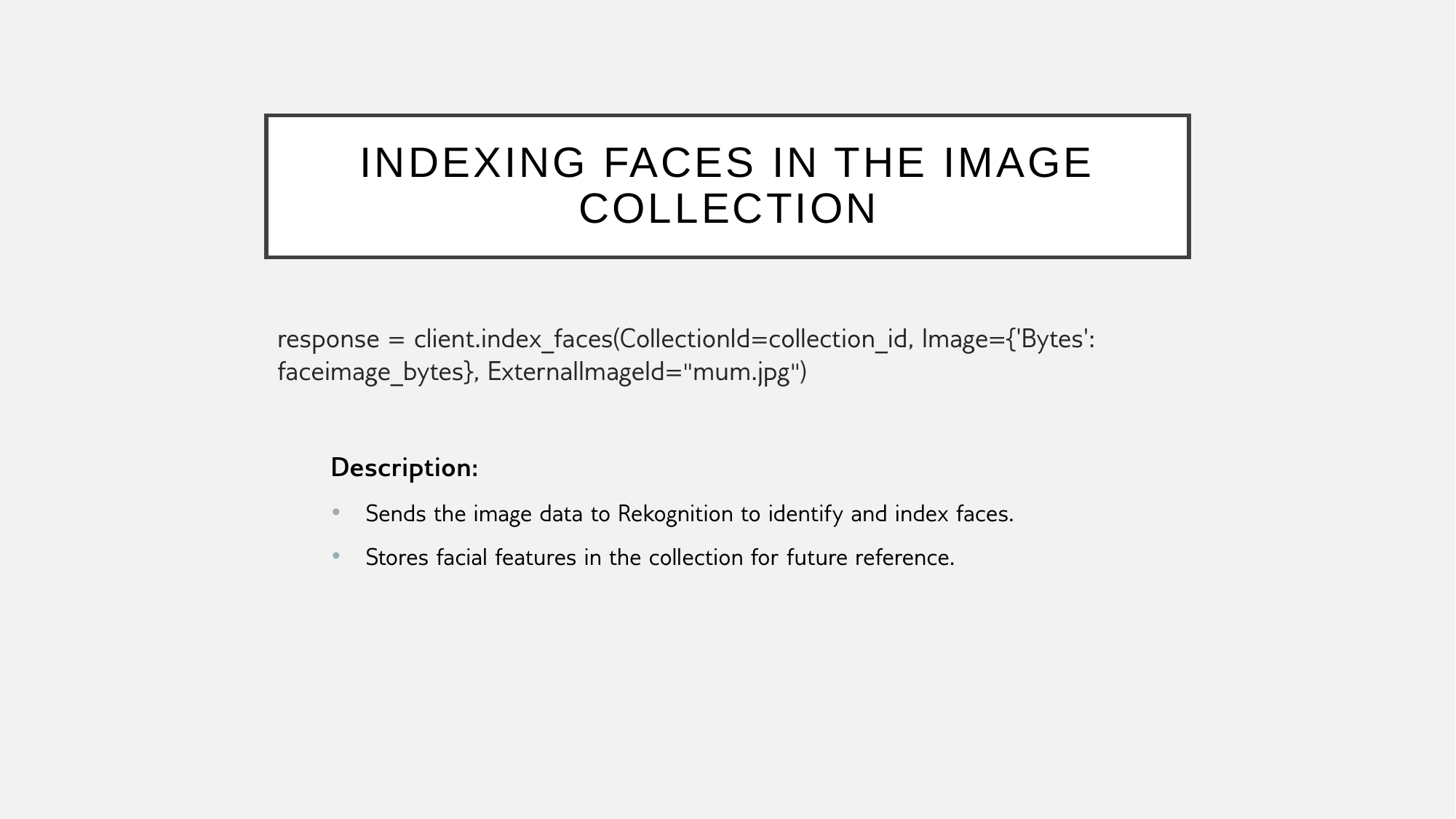

# Indexing Faces in the Image Collection
response = client.index_faces(CollectionId=collection_id, Image={'Bytes': faceimage_bytes}, ExternalImageId="mum.jpg")

      Description:
Sends the image data to Rekognition to identify and index faces.
Stores facial features in the collection for future reference.